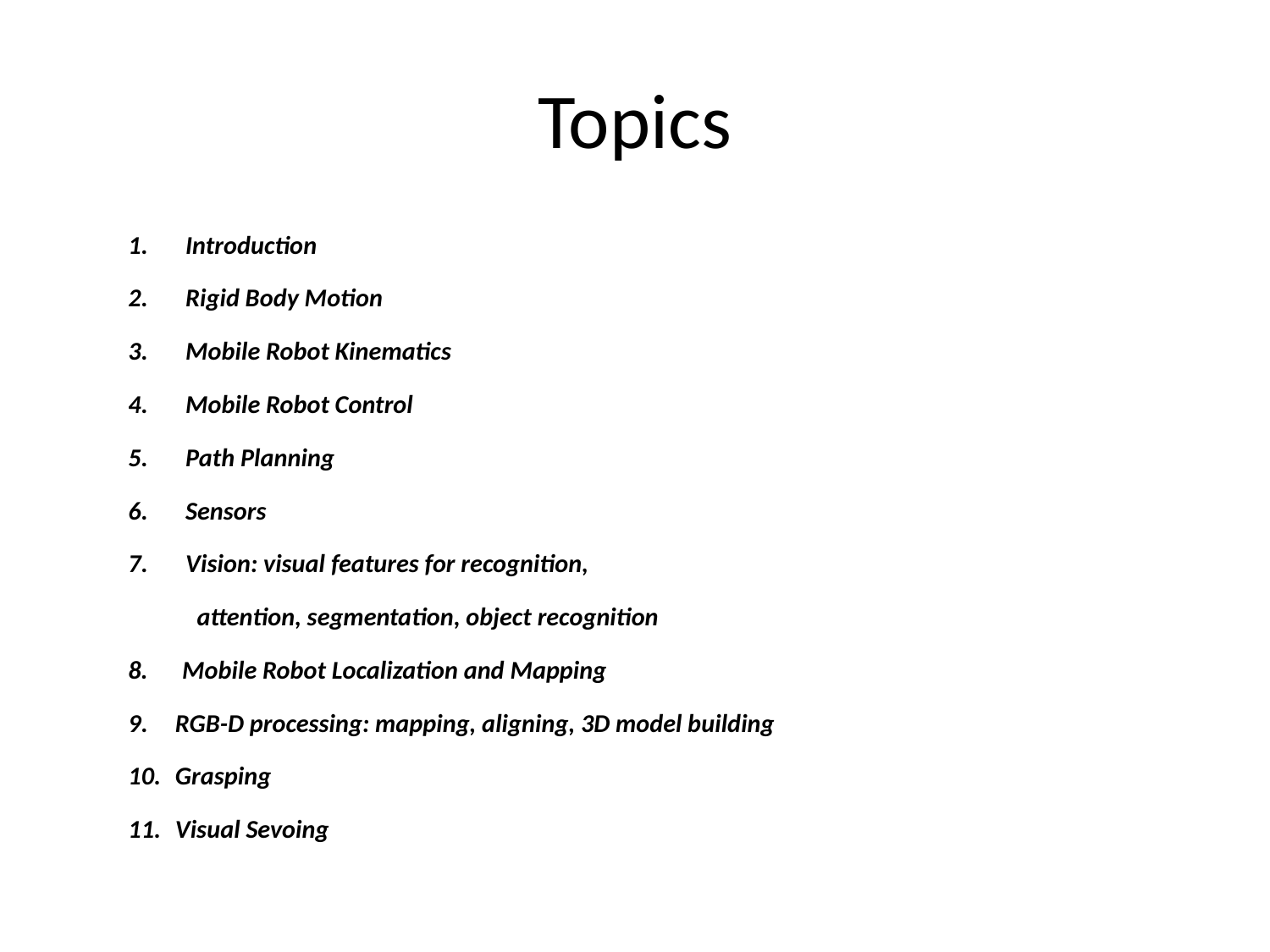

# Topics
Introduction
Rigid Body Motion
Mobile Robot Kinematics
Mobile Robot Control
Path Planning
Sensors
Vision: visual features for recognition,
            attention, segmentation, object recognition
8.      Mobile Robot Localization and Mapping
RGB-D processing: mapping, aligning, 3D model building
Grasping
Visual Sevoing